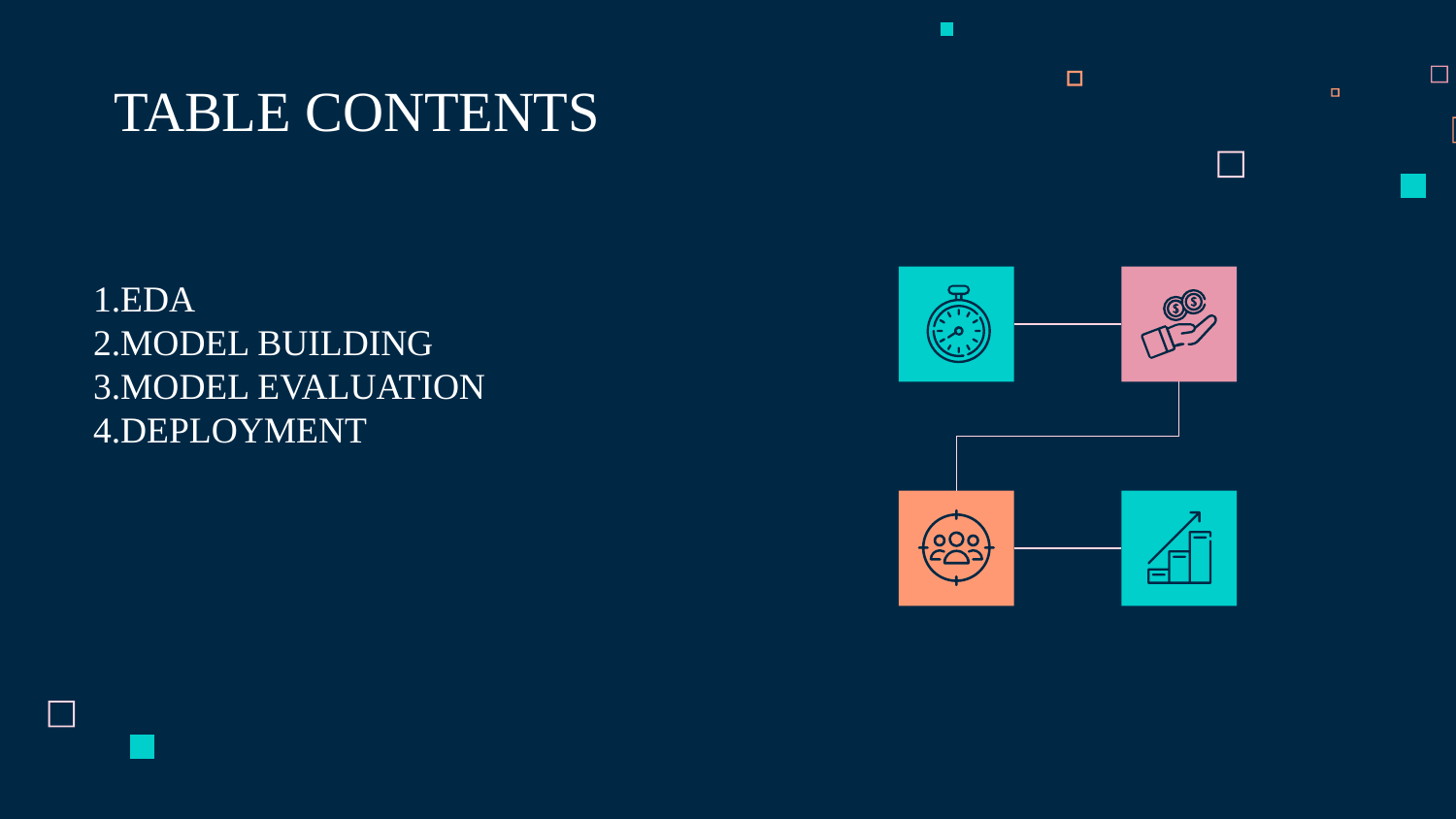

TABLE CONTENTS
# 1.EDA
2.MODEL BUILDING
3.MODEL EVALUATION
4.DEPLOYMENT